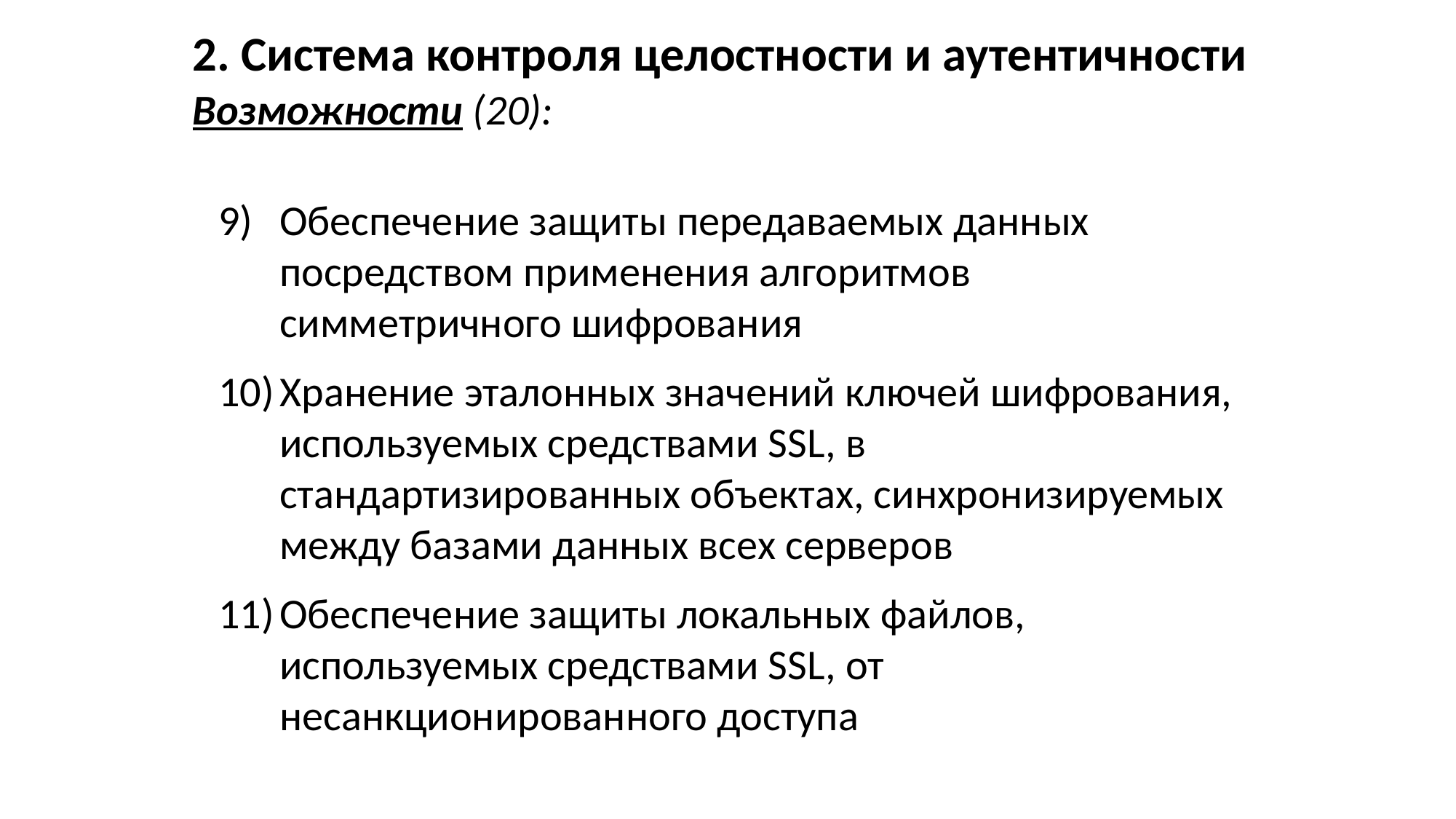

2. Система контроля целостности и аутентичности
Возможности (20):

Обеспечение защиты передаваемых данных посредством применения алгоритмов симметричного шифрования
Хранение эталонных значений ключей шифрования, используемых средствами SSL, в стандартизированных объектах, синхронизируемых между базами данных всех серверов
Обеспечение защиты локальных файлов, используемых средствами SSL, от несанкционированного доступа